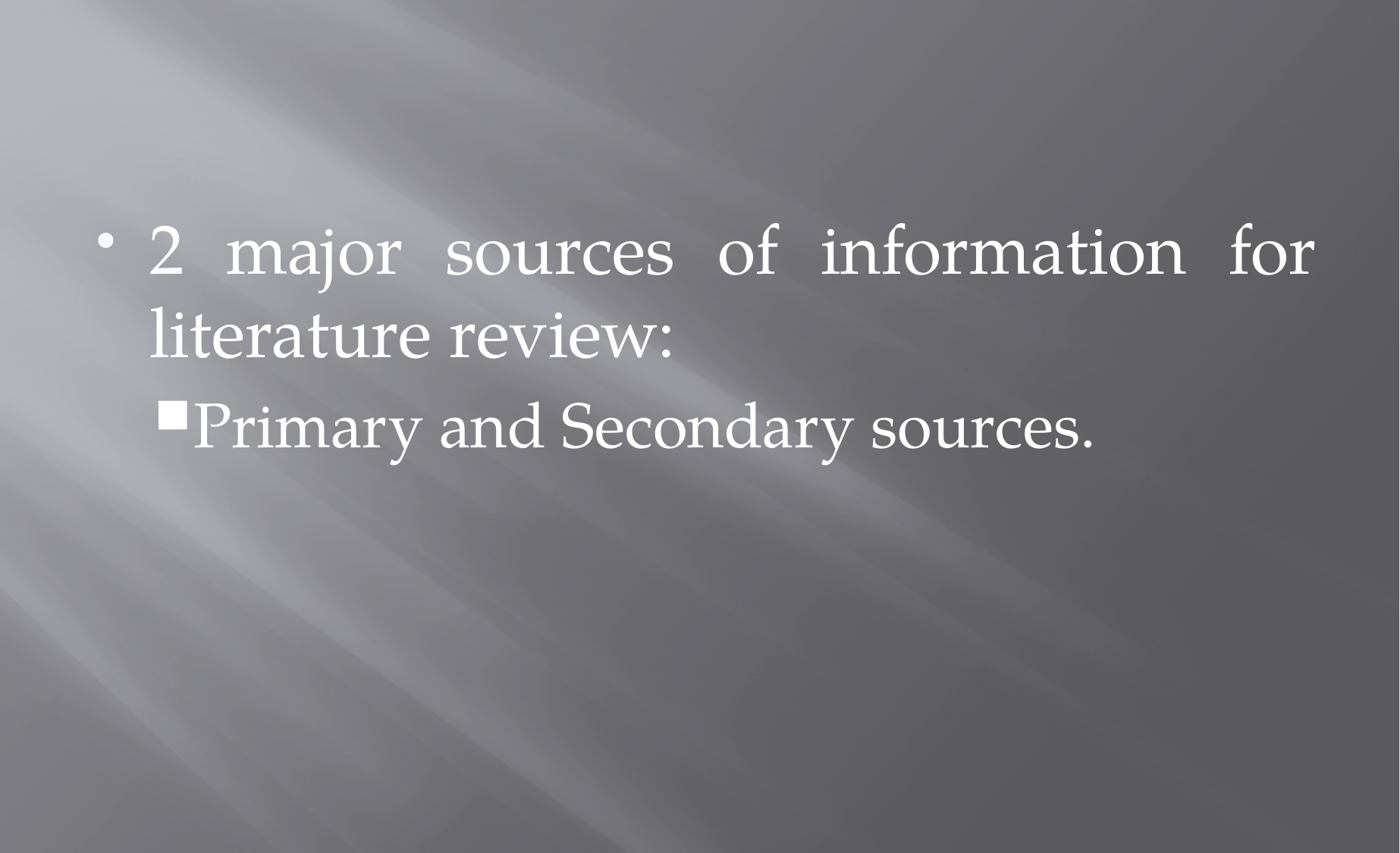

2 major sources of information for literature review:
Primary and Secondary sources.